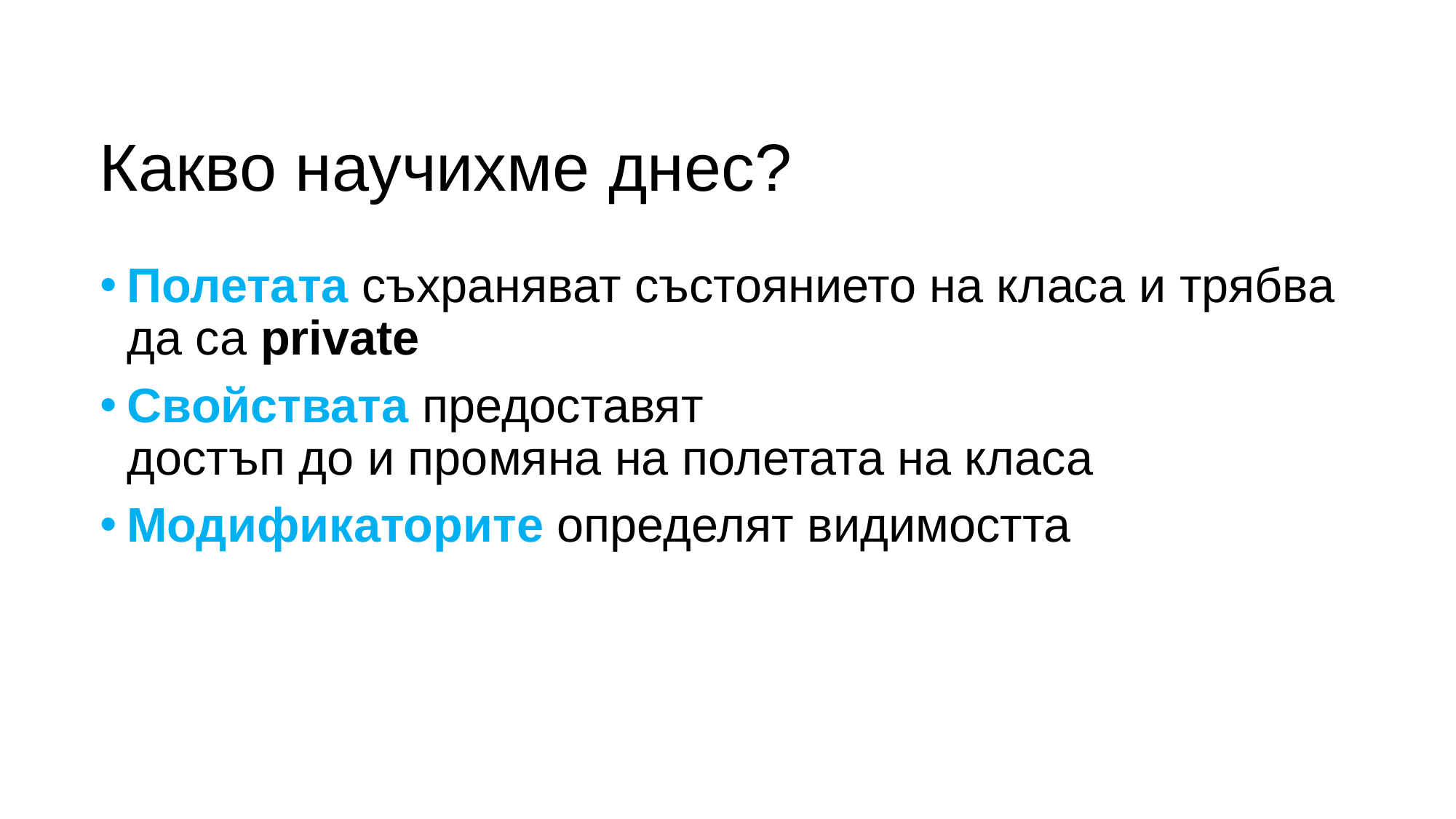

# Какво научихме днес?
Полетата съхраняват състоянието на класа и трябва да са private
Свойствата предоставят
достъп до и промяна на полетата на класа
Модификаторите определят видимостта